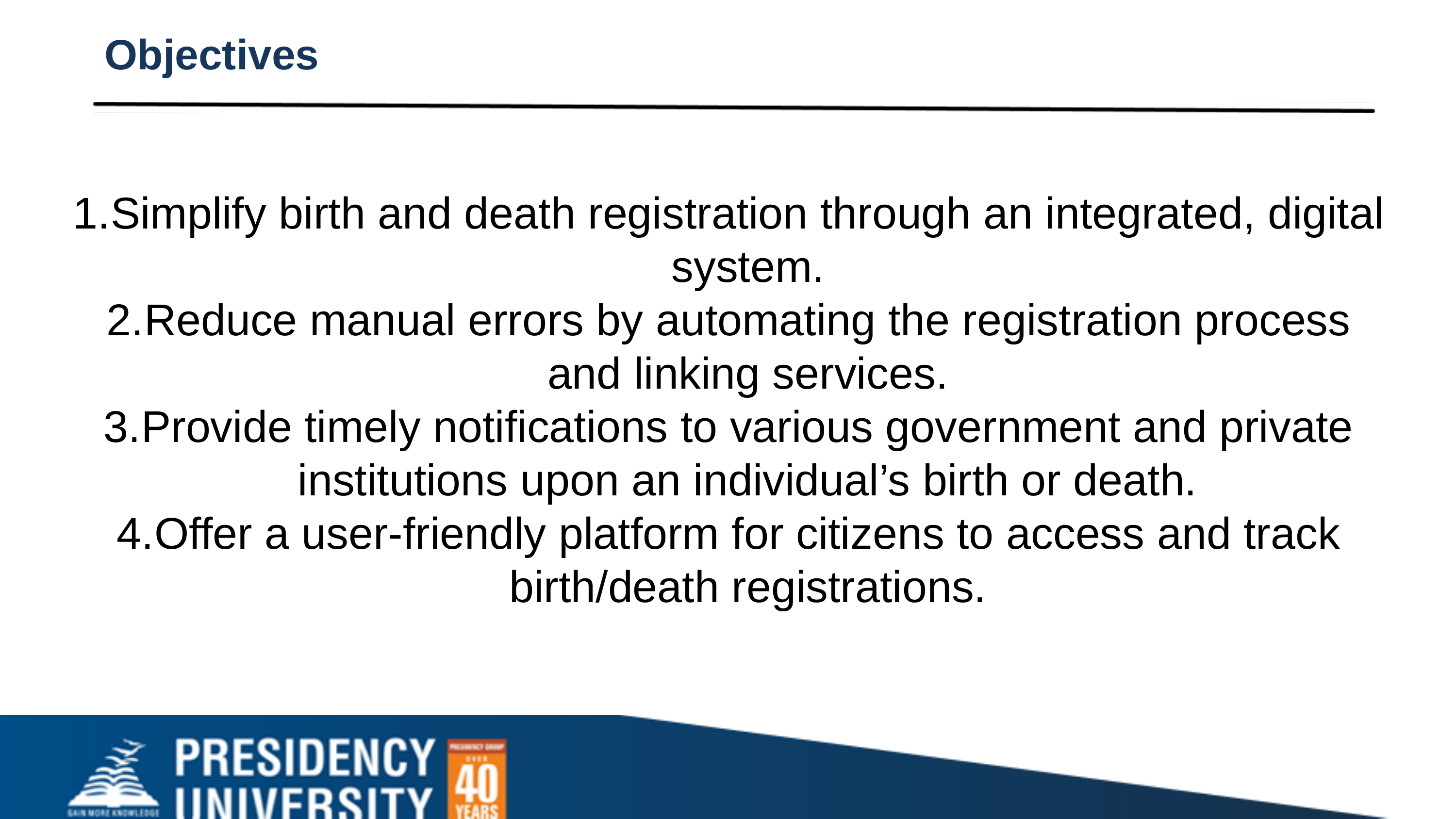

Objectives

Simplify birth and death registration through an integrated, digital system.
Reduce manual errors by automating the registration process and linking services.
Provide timely notifications to various government and private institutions upon an individual’s birth or death.
Offer a user-friendly platform for citizens to access and track birth/death registrations.